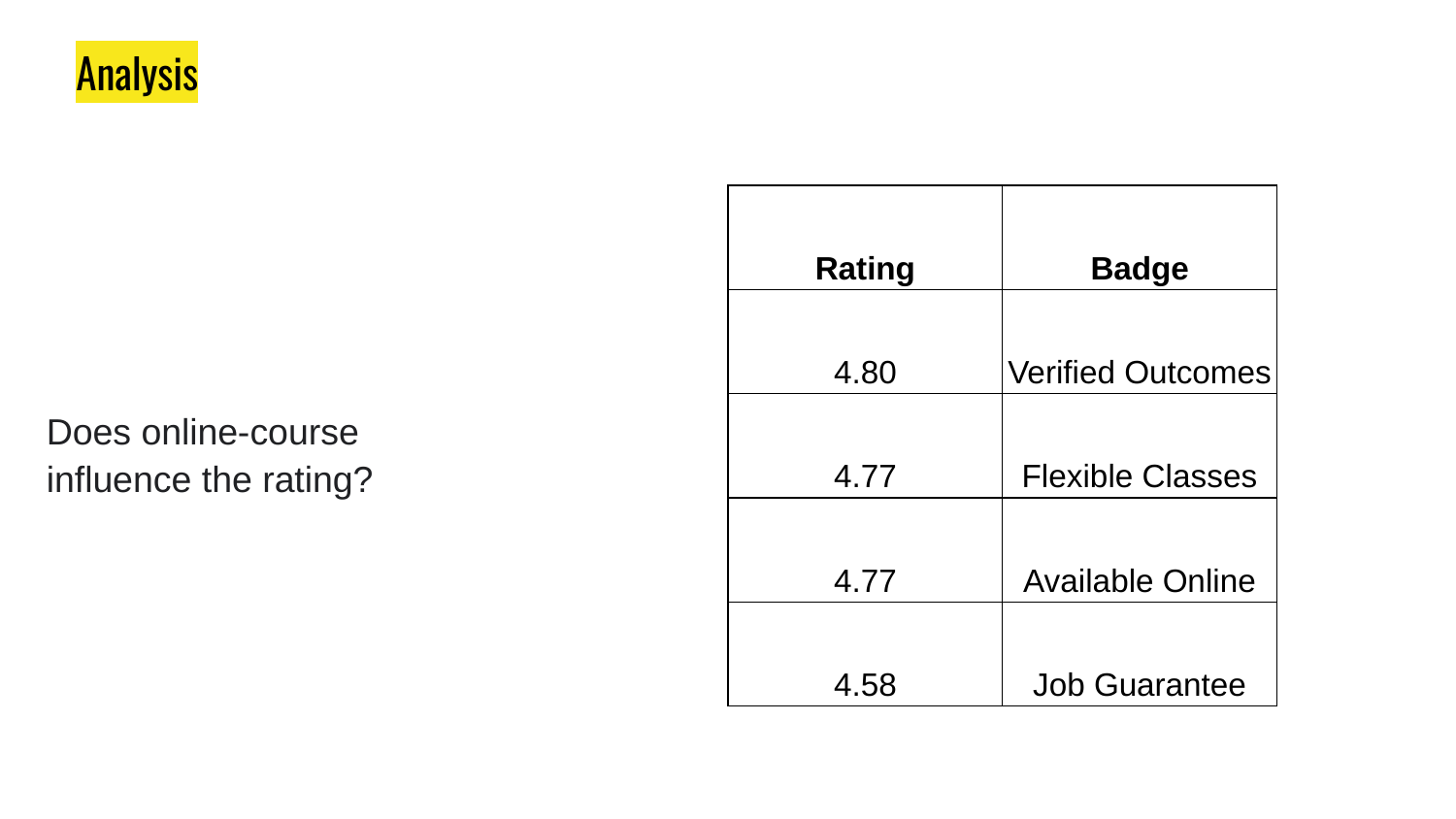

# Analysis
| Rating | Badge |
| --- | --- |
| 4.80 | Verified Outcomes |
| 4.77 | Flexible Classes |
| 4.77 | Available Online |
| 4.58 | Job Guarantee |
Does online-course influence the rating?